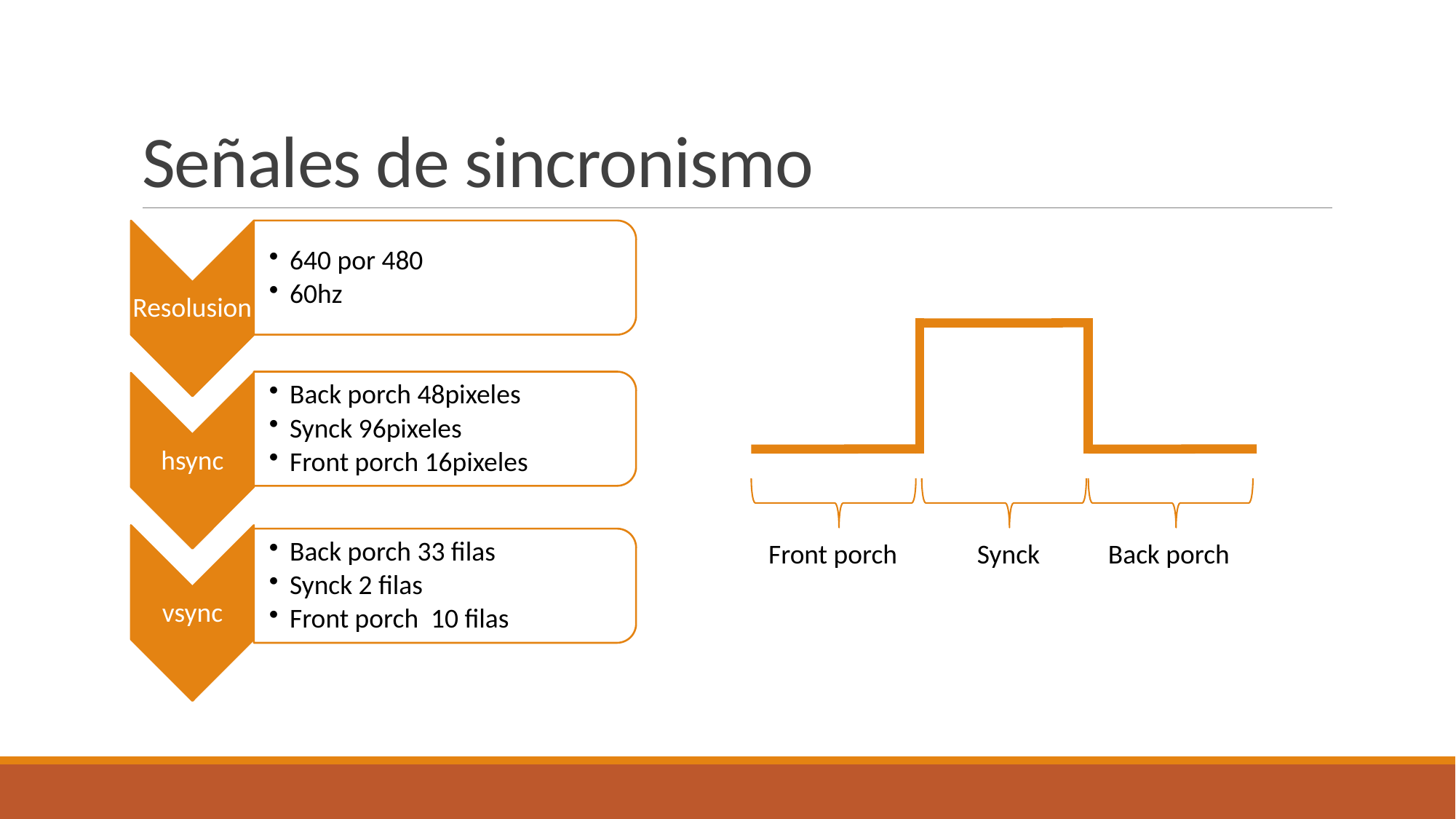

# Señales de sincronismo
Resolusion
640 por 480
60hz
hsync
Back porch 48pixeles
Synck 96pixeles
Front porch 16pixeles
vsync
Back porch 33 filas
Synck 2 filas
Front porch  10 filas

Front porch
Synck
Back porch